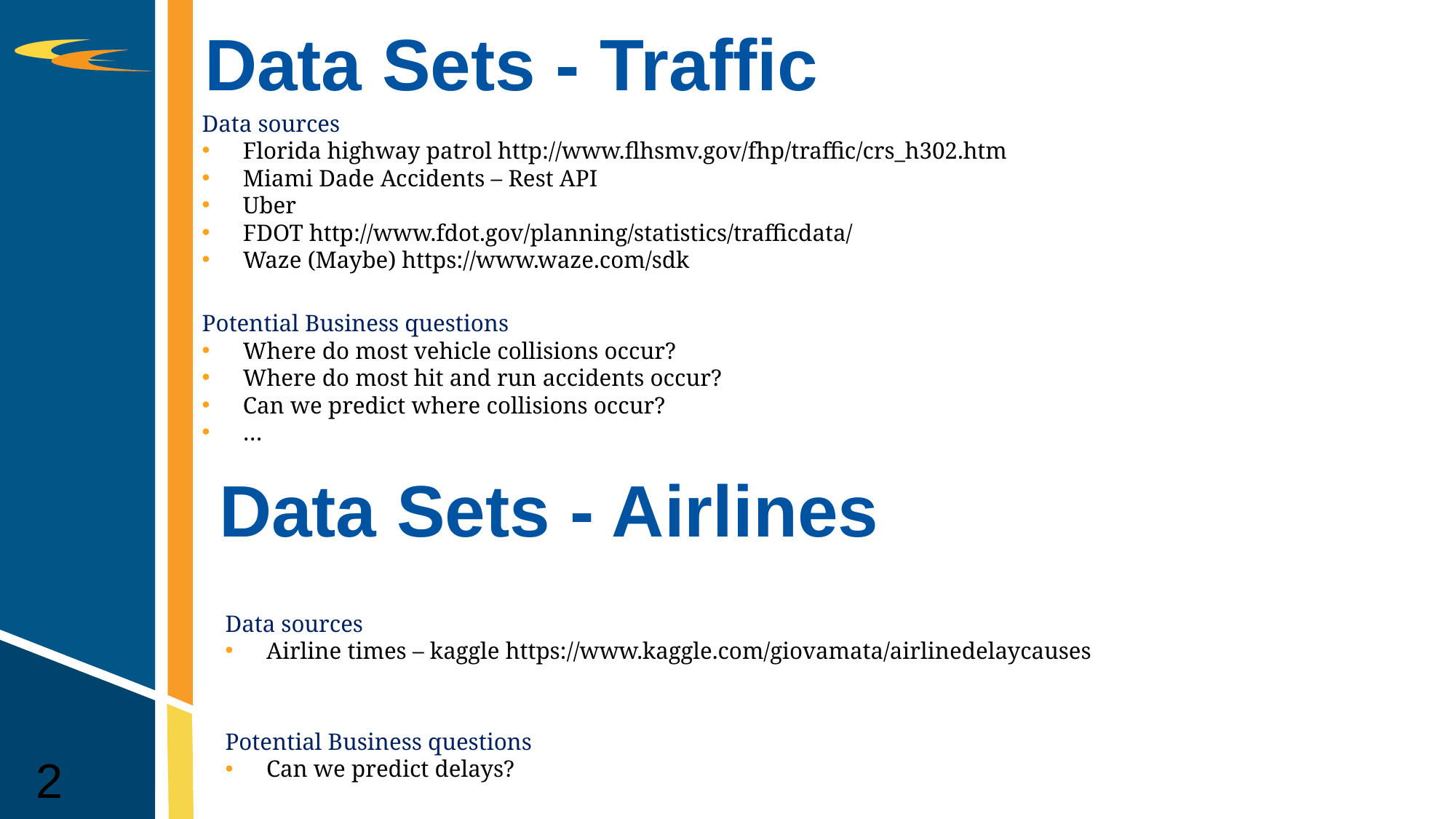

Data Sets - Traffic
Data sources
Florida highway patrol http://www.flhsmv.gov/fhp/traffic/crs_h302.htm
Miami Dade Accidents – Rest API
Uber
FDOT http://www.fdot.gov/planning/statistics/trafficdata/
Waze (Maybe) https://www.waze.com/sdk

Potential Business questions
Where do most vehicle collisions occur?
Where do most hit and run accidents occur?
Can we predict where collisions occur?
…

Data Sets - Airlines
Data sources
Airline times – kaggle https://www.kaggle.com/giovamata/airlinedelaycauses

Potential Business questions
Can we predict delays?

2